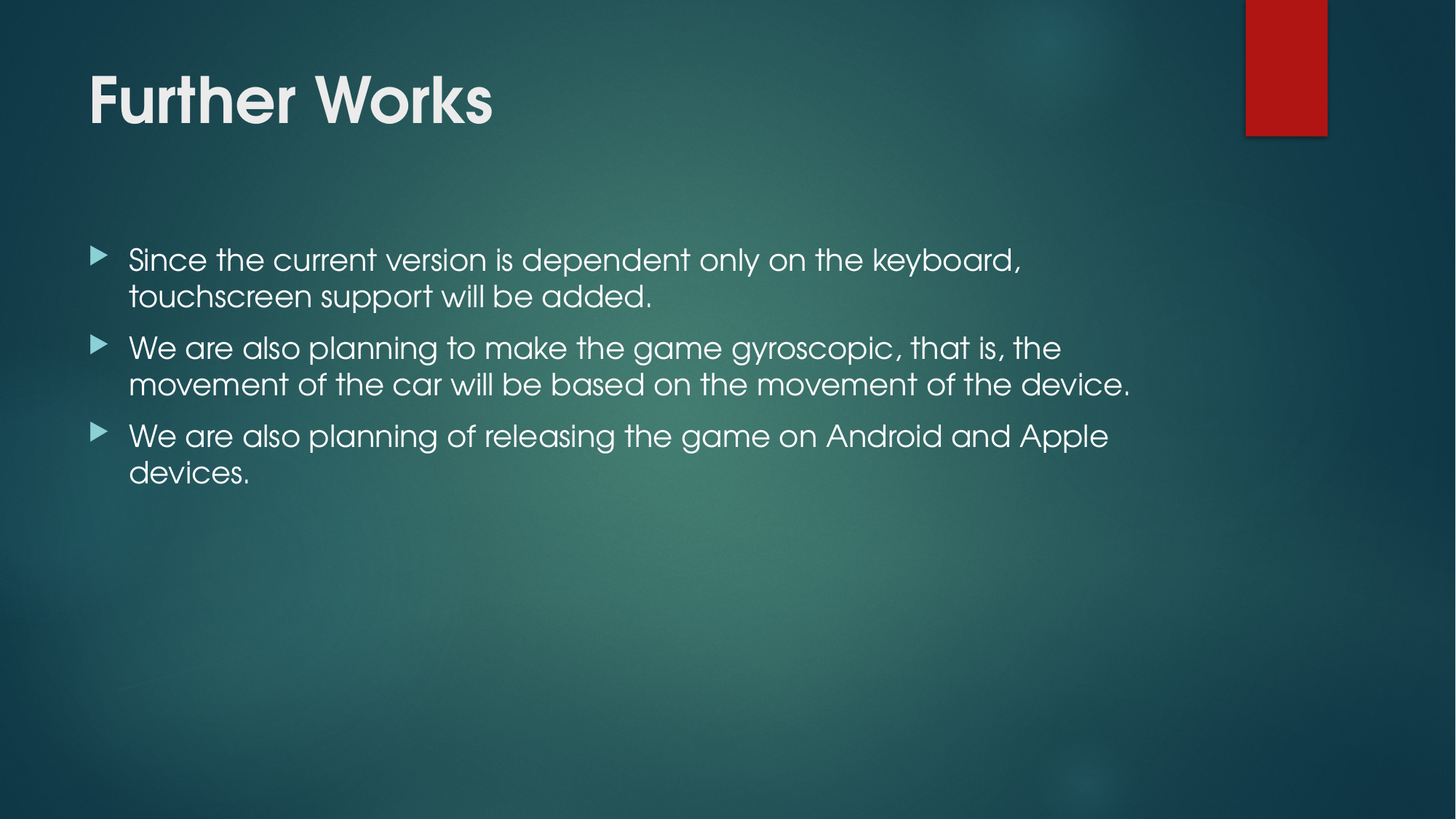

# Further Works
Since the current version is dependent only on the keyboard, touchscreen support will be added.
We are also planning to make the game gyroscopic, that is, the movement of the car will be based on the movement of the device.
We are also planning of releasing the game on Android and Apple devices.